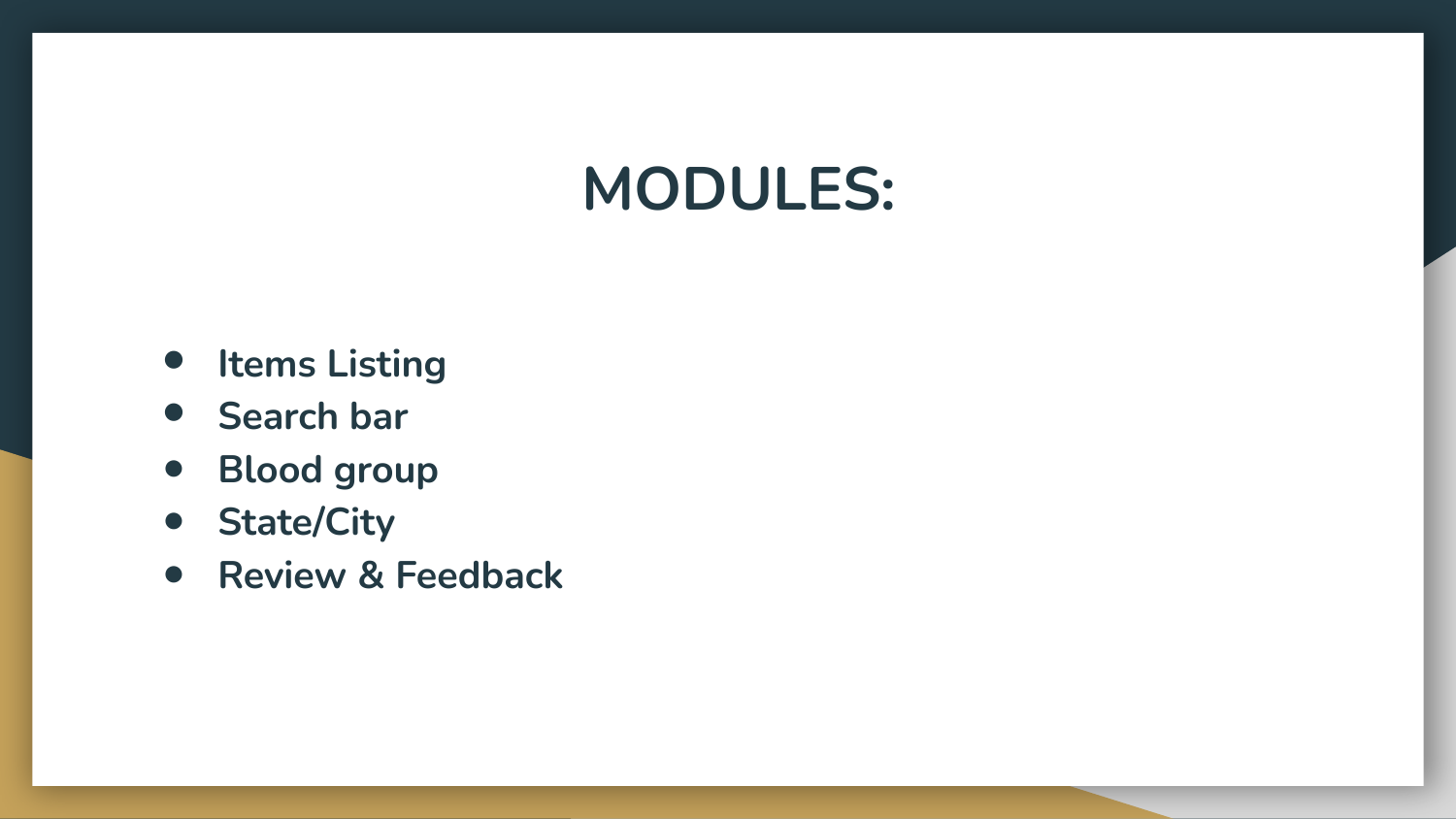

# MODULES:
Items Listing
Search bar
Blood group
State/City
Review & Feedback